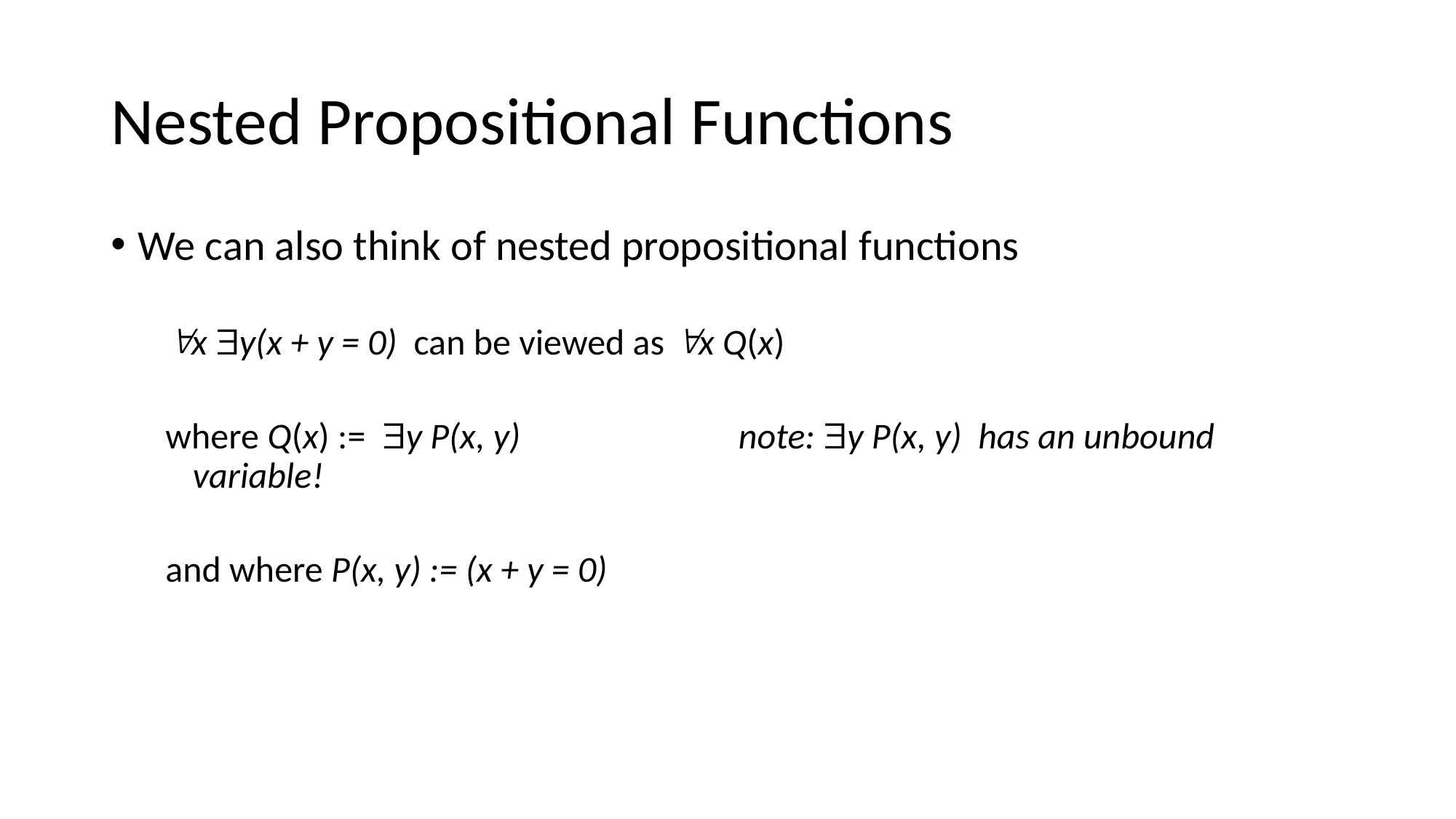

# Nested Propositional Functions
We can also think of nested propositional functions

∀x ∃y(x + y = 0)  can be viewed as ∀x Q(x)

where Q(x) :=  ∃y P(x, y) 		note: ∃y P(x, y)  has an unbound variable!

and where P(x, y) := (x + y = 0)